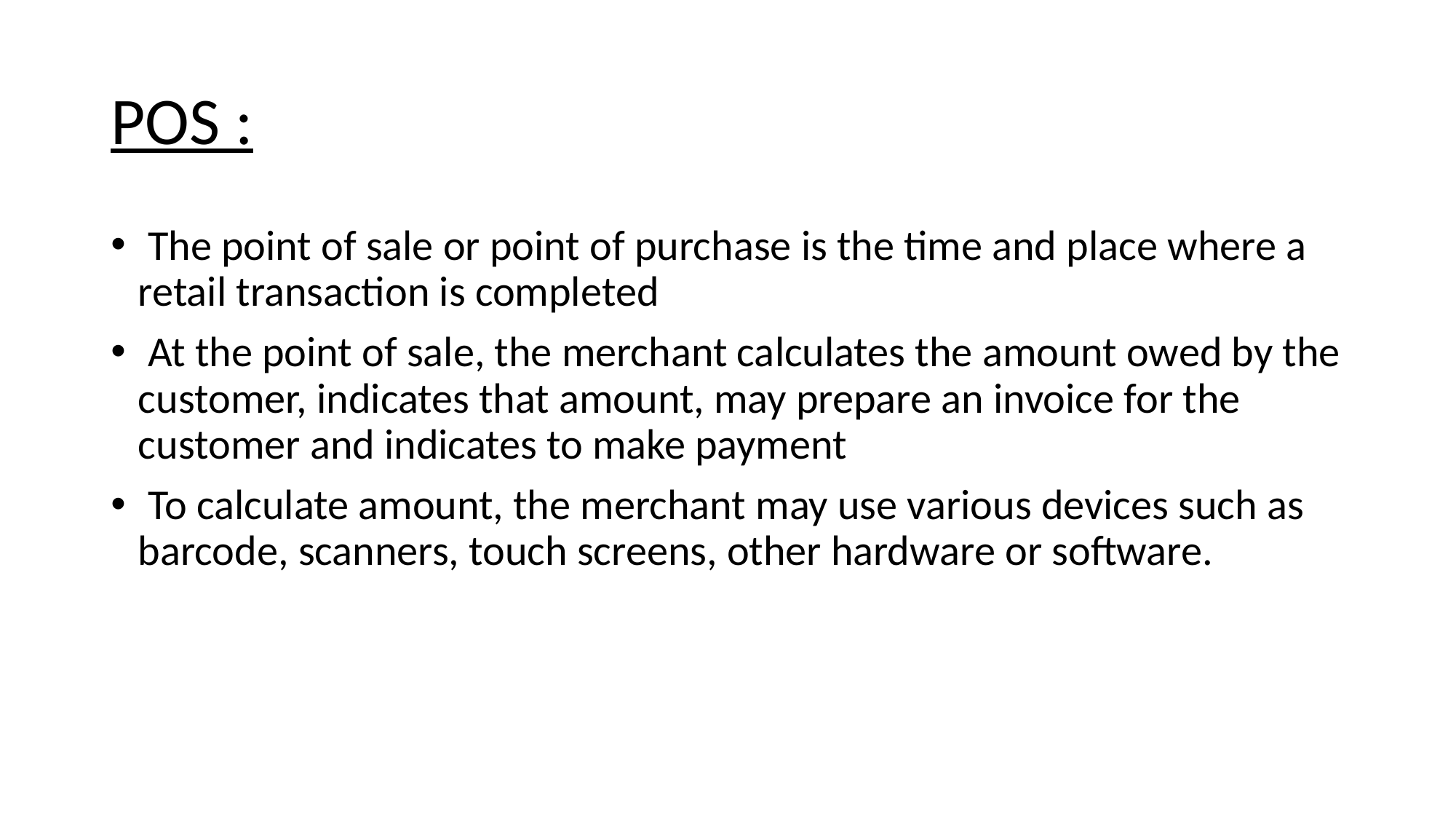

# POS :
 The point of sale or point of purchase is the time and place where a retail transaction is completed
 At the point of sale, the merchant calculates the amount owed by the customer, indicates that amount, may prepare an invoice for the customer and indicates to make payment
 To calculate amount, the merchant may use various devices such as barcode, scanners, touch screens, other hardware or software.